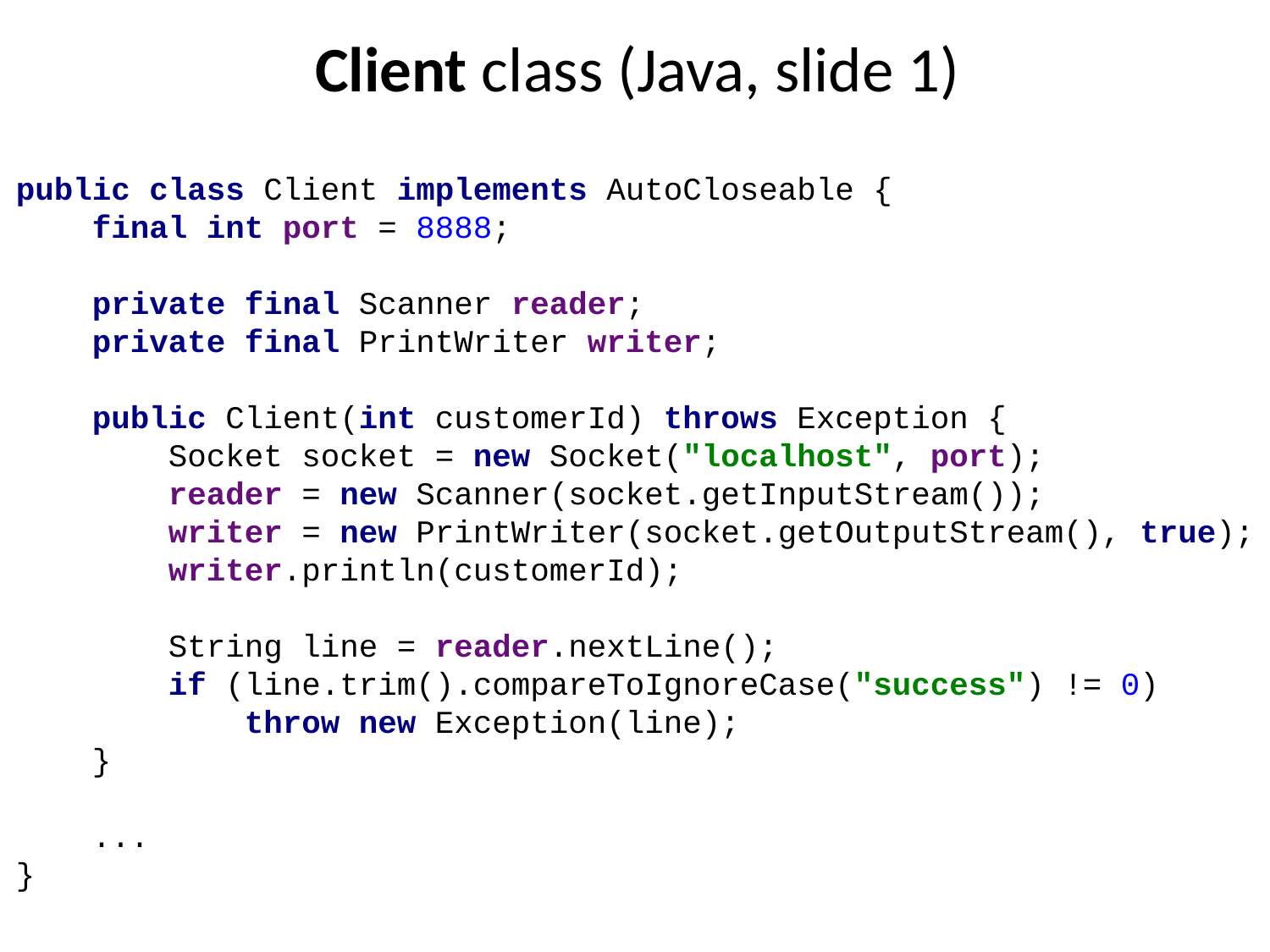

# Client class (Java, slide 1)
public class Client implements AutoCloseable {
    final int port = 8888;
    private final Scanner reader;
    private final PrintWriter writer;
    public Client(int customerId) throws Exception {
        Socket socket = new Socket("localhost", port);
        reader = new Scanner(socket.getInputStream());
        writer = new PrintWriter(socket.getOutputStream(), true);
        writer.println(customerId);
        String line = reader.nextLine();
        if (line.trim().compareToIgnoreCase("success") != 0)
            throw new Exception(line);
    }

    ...
}